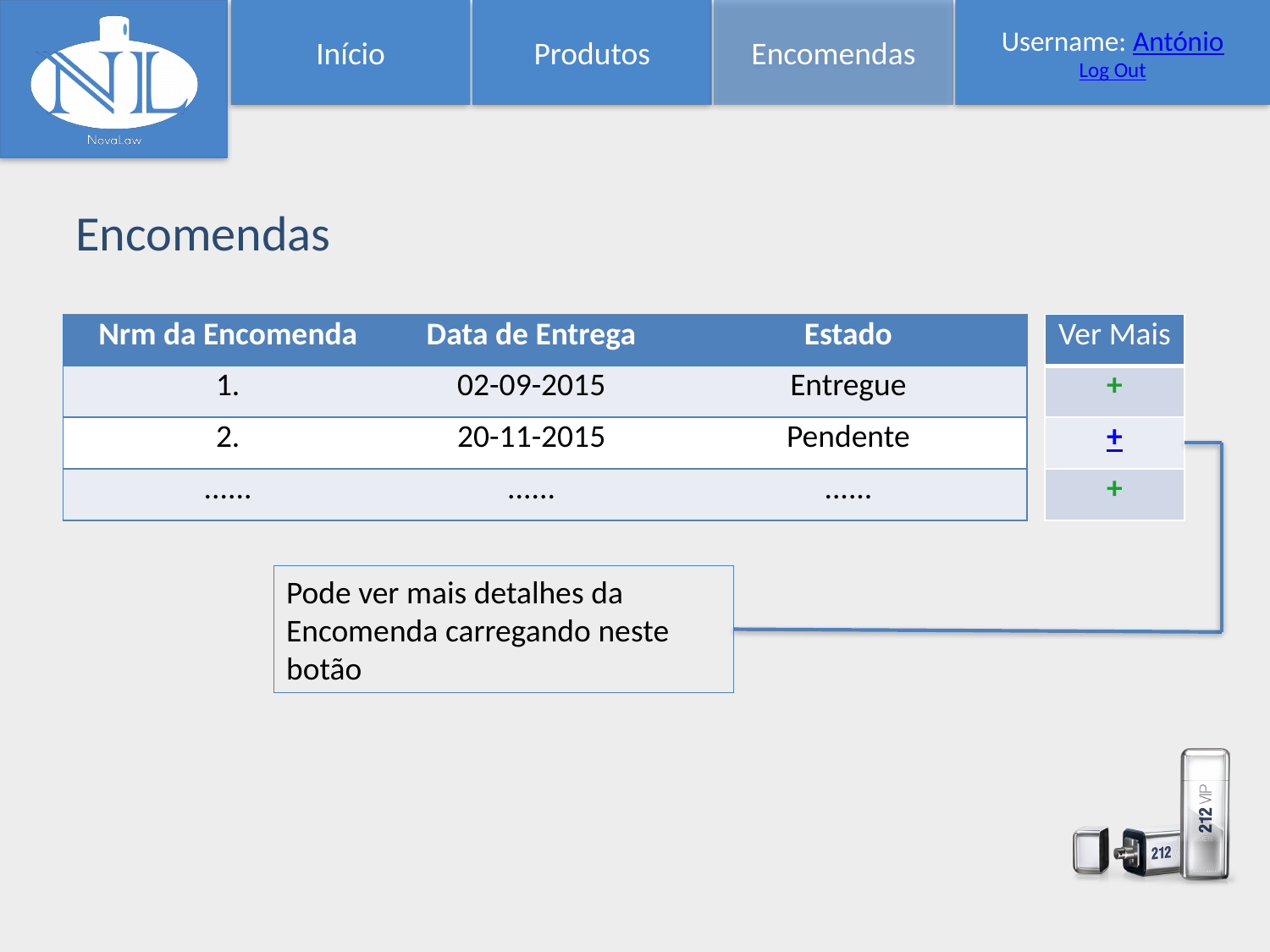

Início
Produtos
Encomendas
Username: António
Log Out
Encomendas

| Nrm da Encomenda | Data de Entrega | Estado |
| --- | --- | --- |
| 1. | 02-09-2015 | Entregue |
| 2. | 20-11-2015 | Pendente |
| ...... | ...... | ...... |
| Ver Mais |
| --- |
| + |
| + |
| + |
Pode ver mais detalhes da Encomenda carregando neste botão